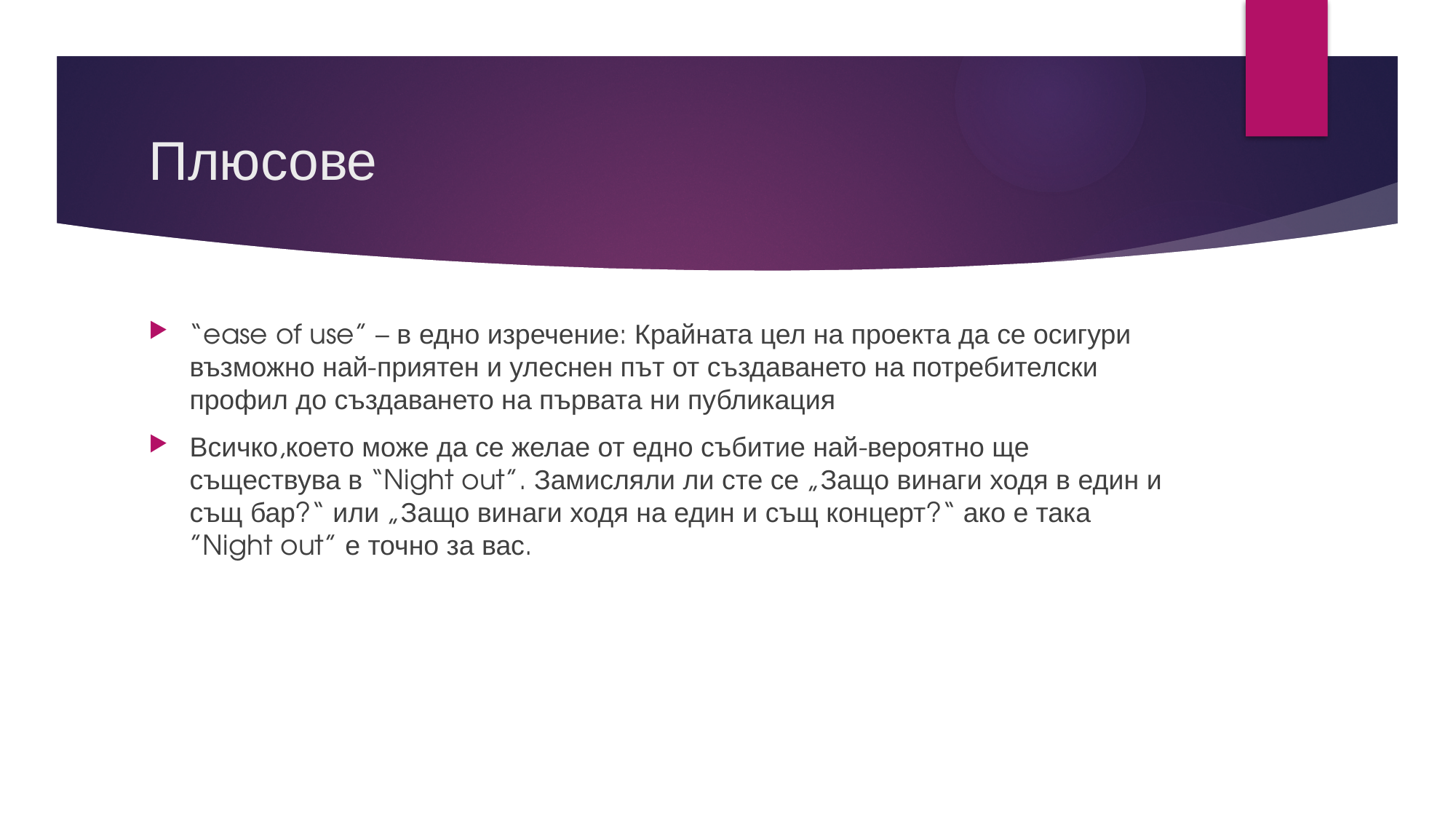

# Плюсове
“ease of use” – в едно изречение: Крайната цел на проекта да се осигури възможно най-приятен и улеснен път от създаването на потребителски профил до създаването на първата ни публикация
Всичко,което може да се желае от едно събитие най-вероятно ще съществува в “Night out”. Замисляли ли сте се „Защо винаги ходя в един и същ бар?“ или „Защо винаги ходя на един и същ концерт?“ ако е така ”Night out” е точно за вас.